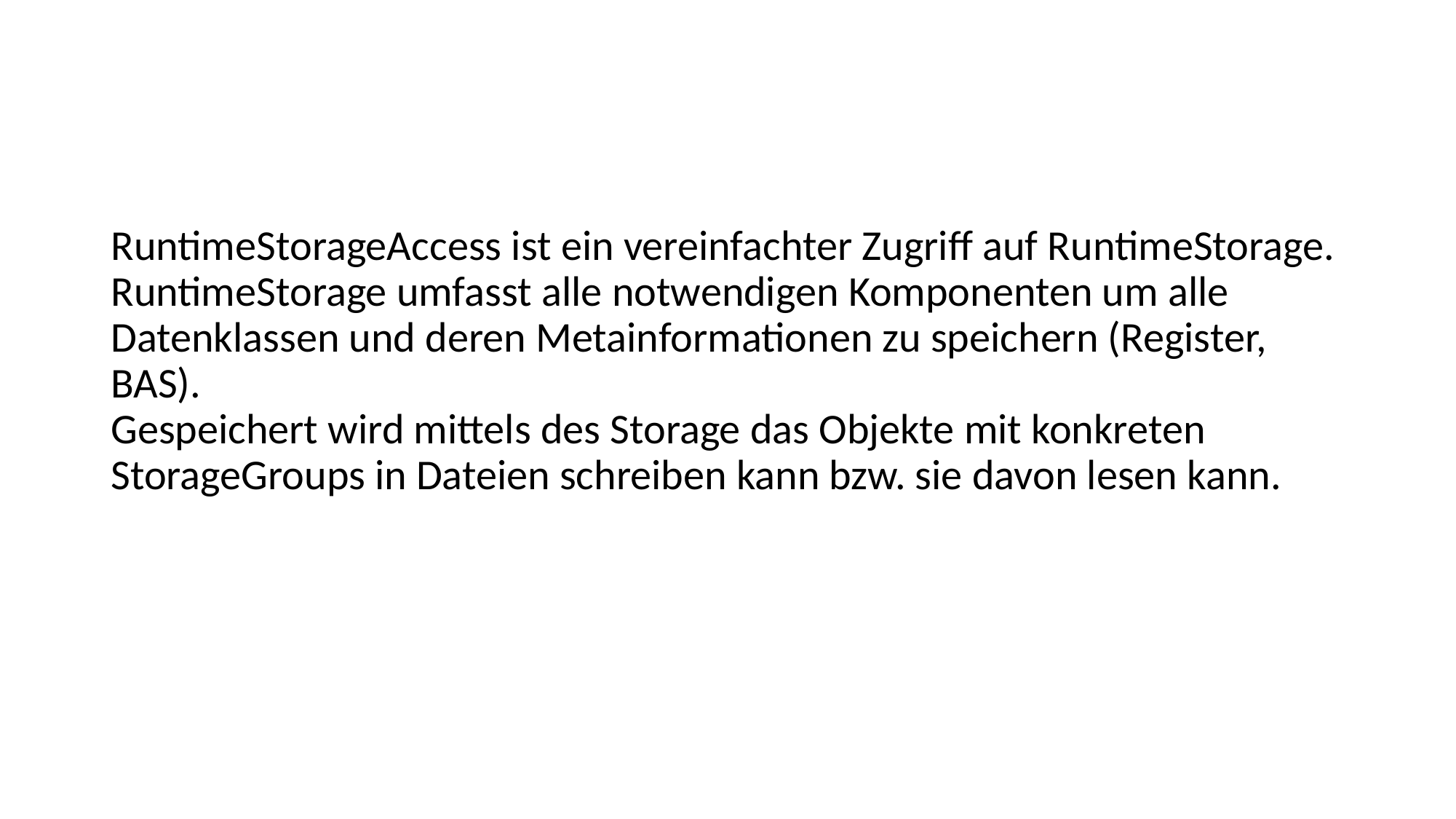

#
RuntimeStorageAccess ist ein vereinfachter Zugriff auf RuntimeStorage. RuntimeStorage umfasst alle notwendigen Komponenten um alle Datenklassen und deren Metainformationen zu speichern (Register, BAS).
Gespeichert wird mittels des Storage das Objekte mit konkreten StorageGroups in Dateien schreiben kann bzw. sie davon lesen kann.